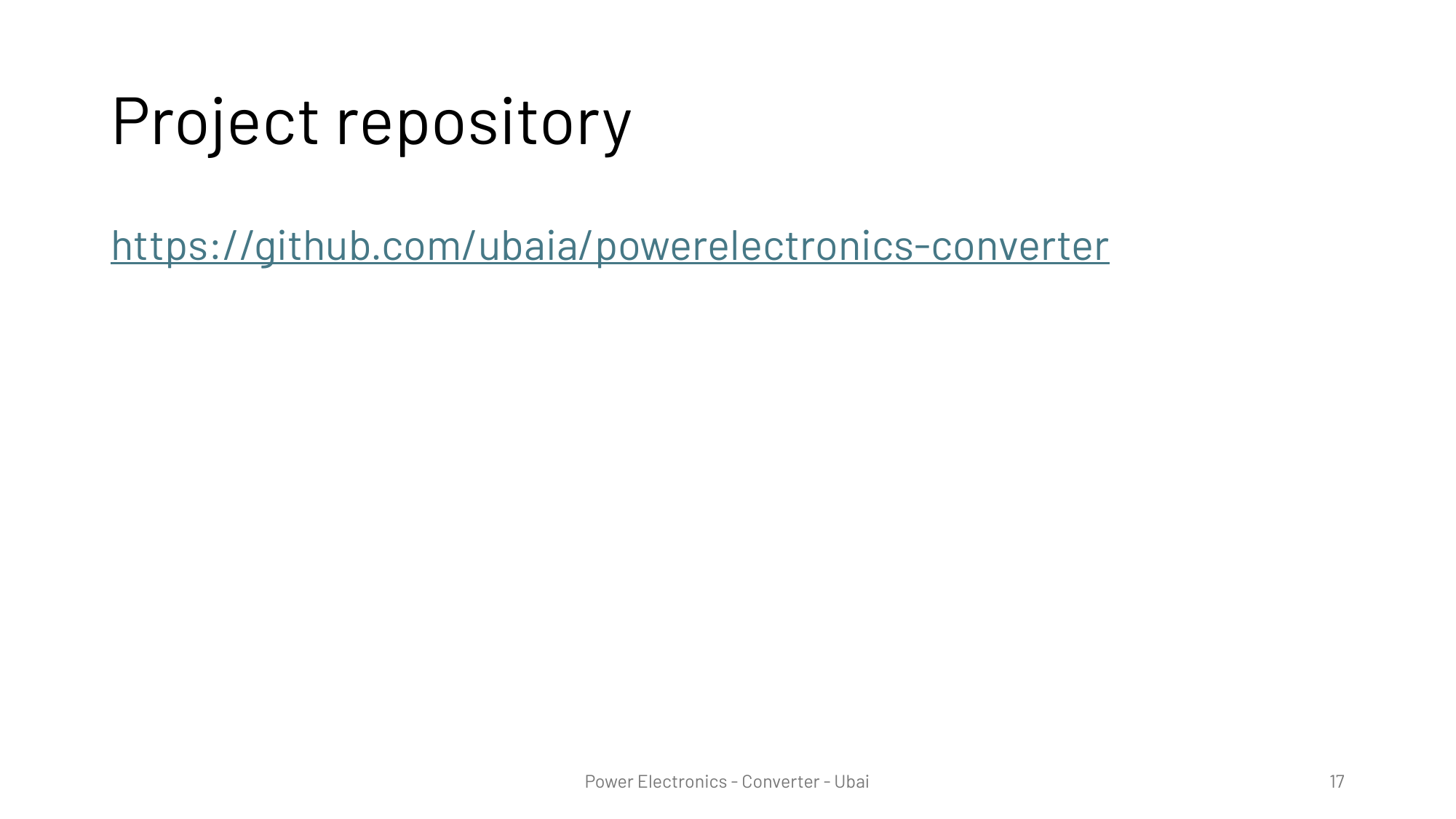

# Project repository
https://github.com/ubaia/powerelectronics-converter
Power Electronics - Converter - Ubai
17